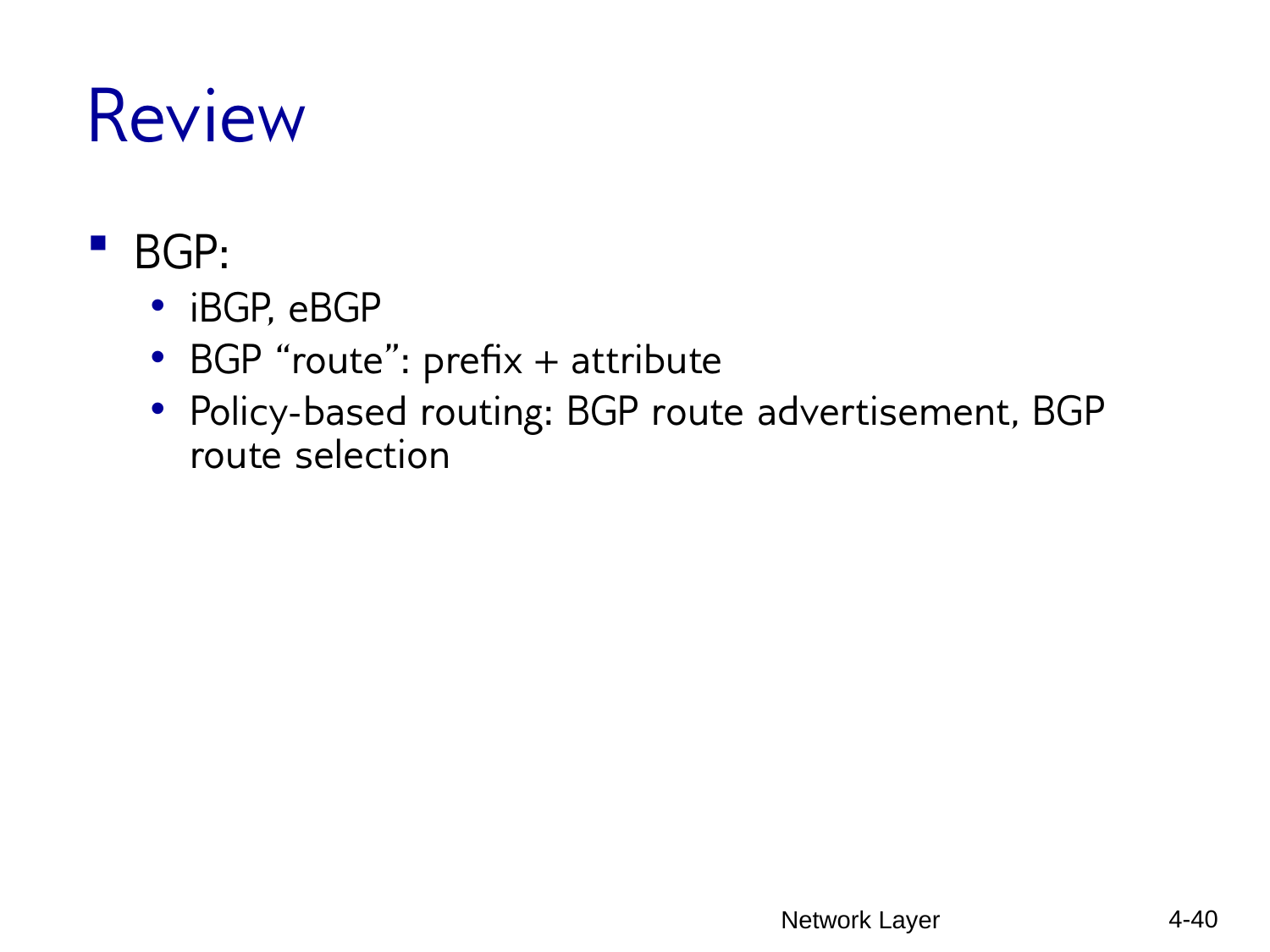

# Review
BGP:
iBGP, eBGP
BGP “route”: prefix + attribute
Policy-based routing: BGP route advertisement, BGP route selection
4-40
Network Layer